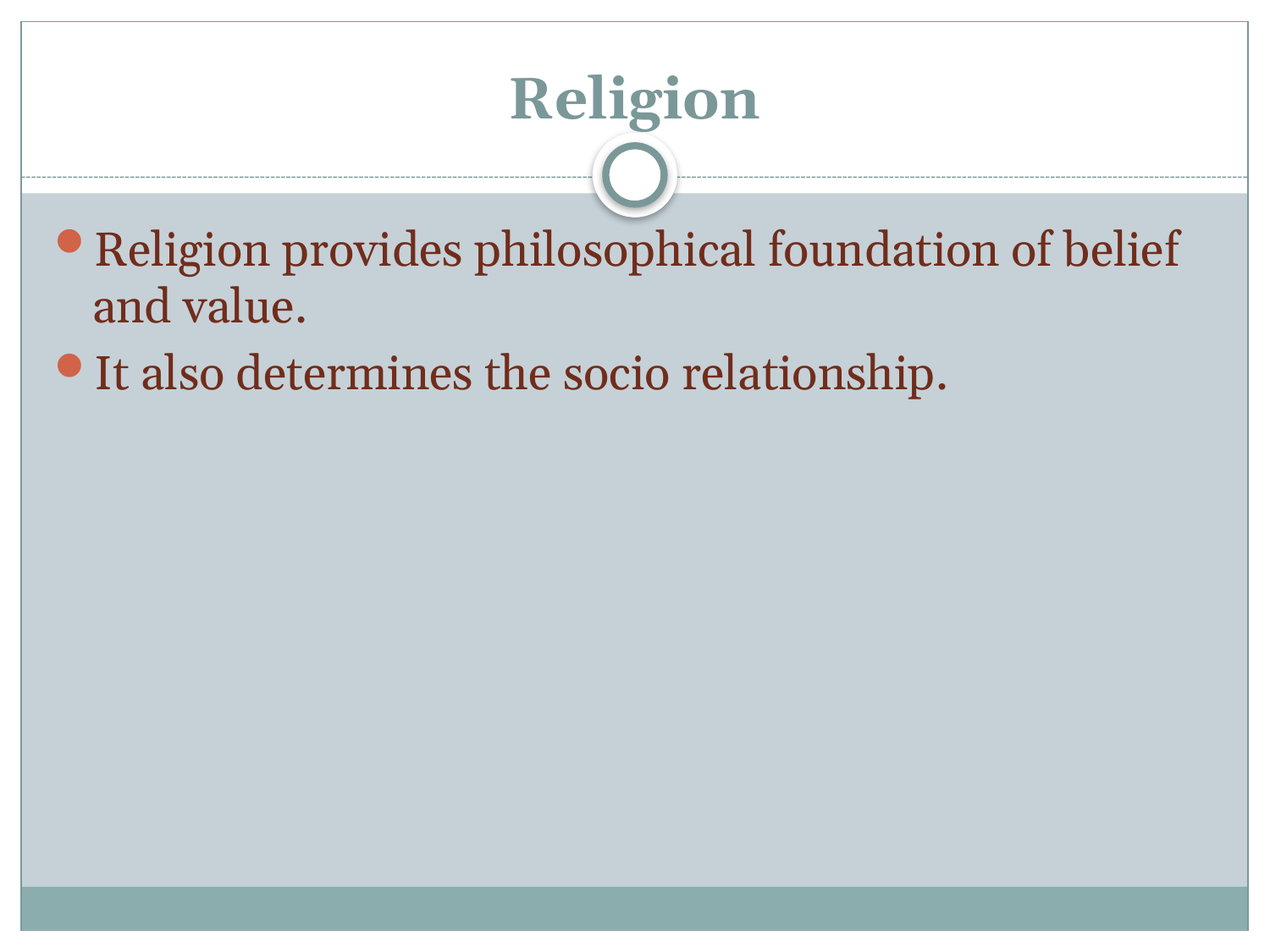

# Religion
Religion provides philosophical foundation of belief and value.
It also determines the socio relationship.